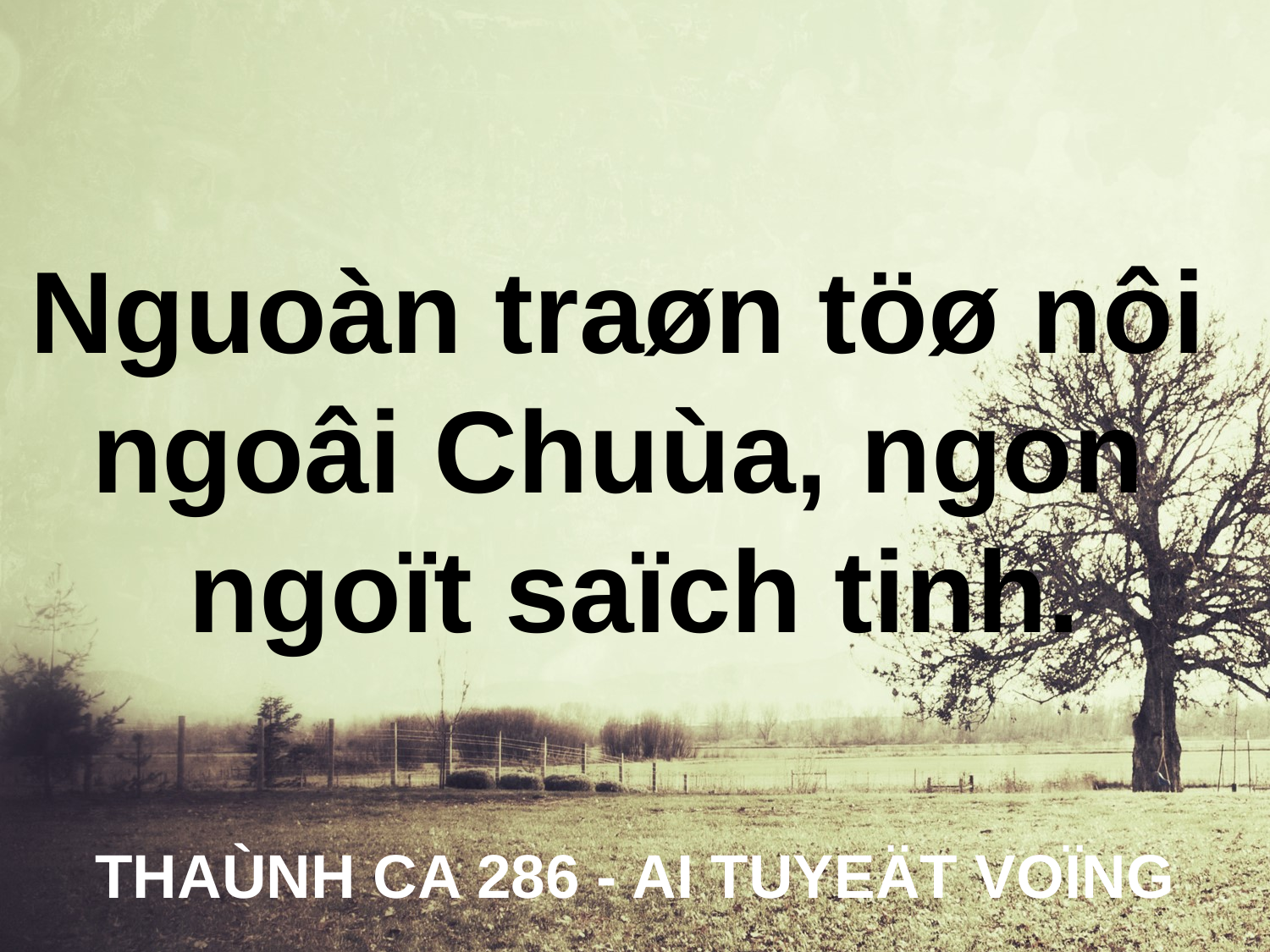

Nguoàn traøn töø nôi
ngoâi Chuùa, ngon
ngoït saïch tinh.
THAÙNH CA 286 - AI TUYEÄT VOÏNG